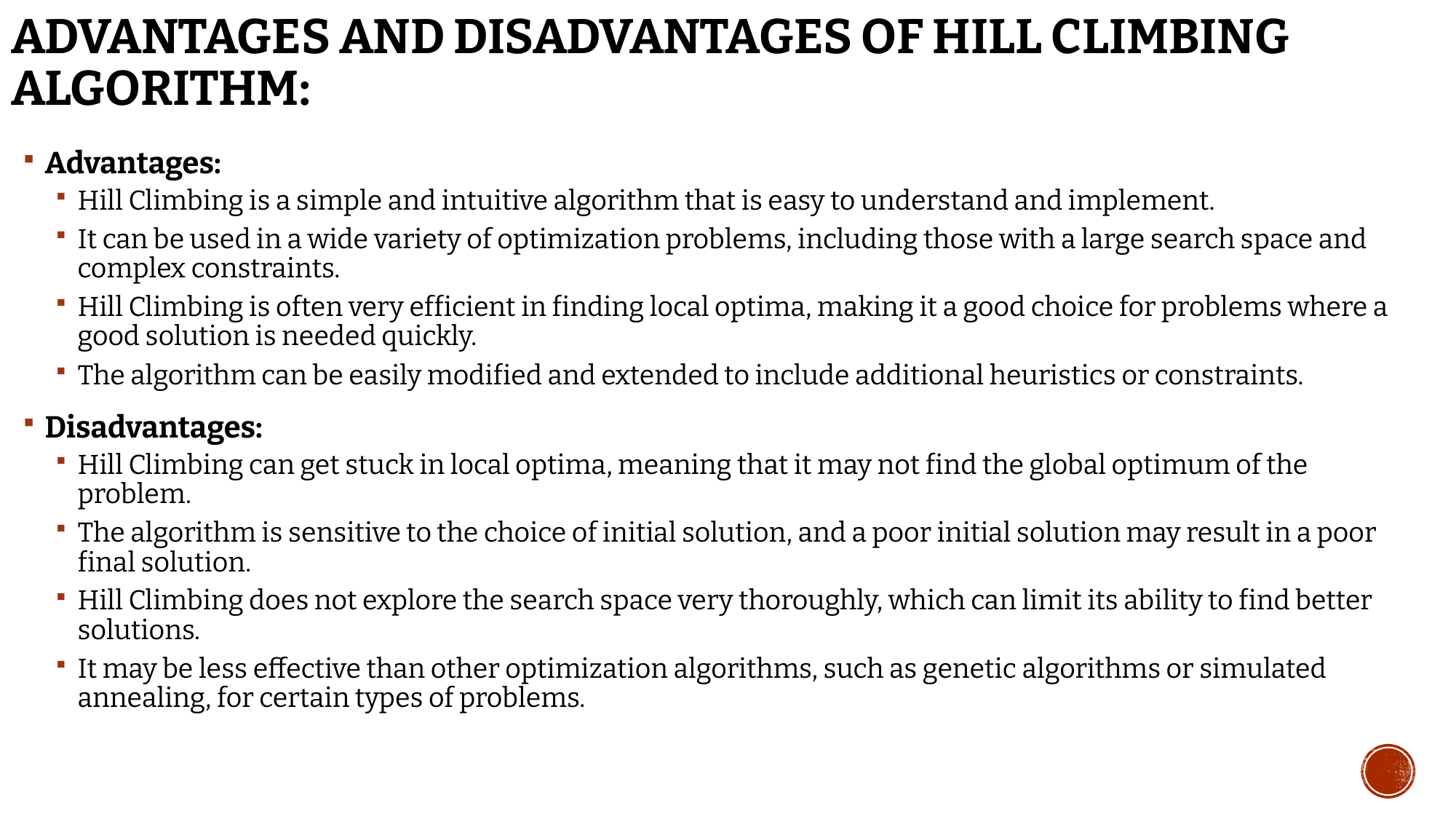

# Advantages and disadvantages of Hill Climbing algorithm:
Advantages:
Hill Climbing is a simple and intuitive algorithm that is easy to understand and implement.
It can be used in a wide variety of optimization problems, including those with a large search space and complex constraints.
Hill Climbing is often very efficient in finding local optima, making it a good choice for problems where a good solution is needed quickly.
The algorithm can be easily modified and extended to include additional heuristics or constraints.
Disadvantages:
Hill Climbing can get stuck in local optima, meaning that it may not find the global optimum of the problem.
The algorithm is sensitive to the choice of initial solution, and a poor initial solution may result in a poor final solution.
Hill Climbing does not explore the search space very thoroughly, which can limit its ability to find better solutions.
It may be less effective than other optimization algorithms, such as genetic algorithms or simulated annealing, for certain types of problems.